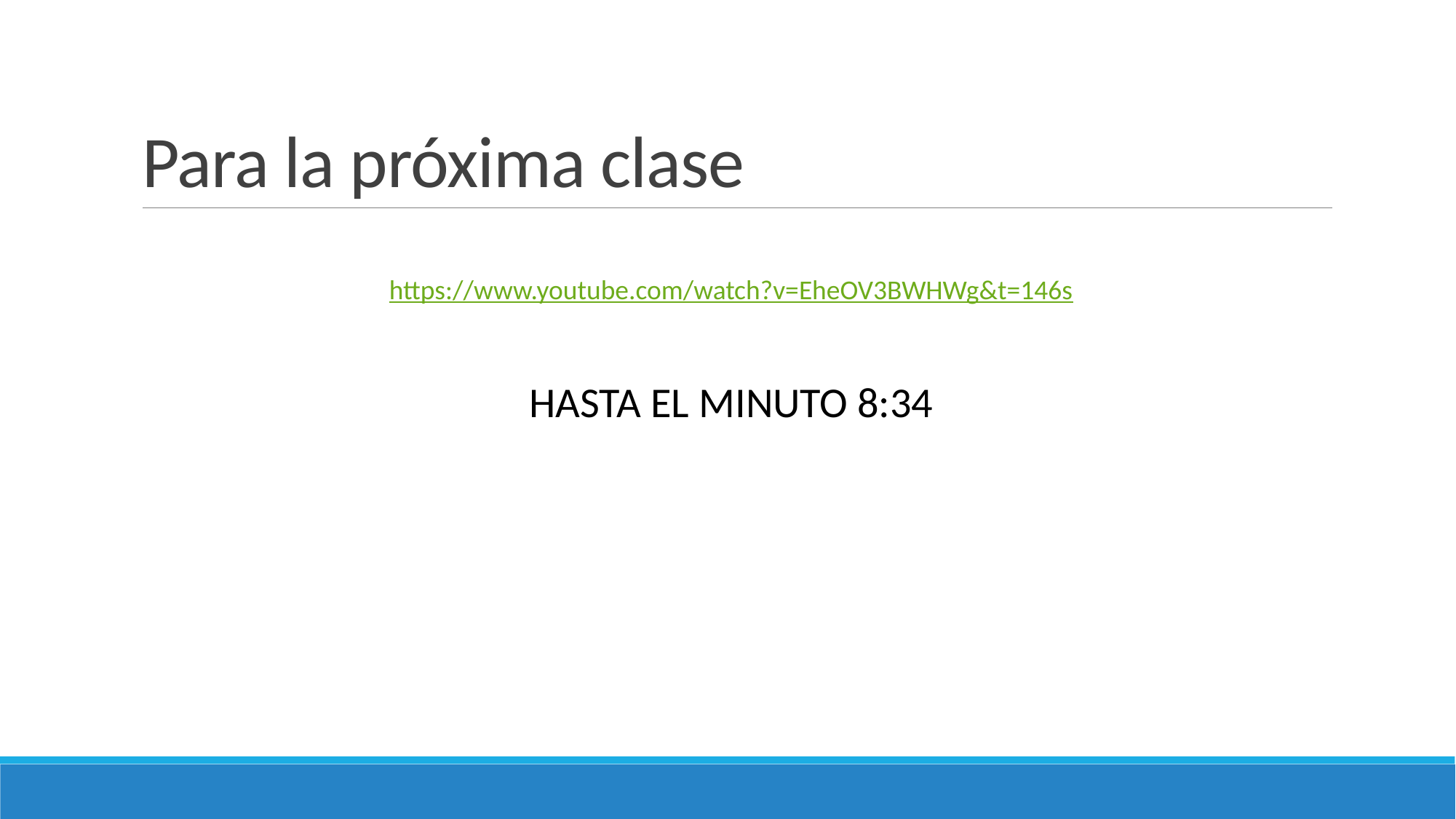

# Para la próxima clase
https://www.youtube.com/watch?v=EheOV3BWHWg&t=146s
HASTA EL MINUTO 8:34